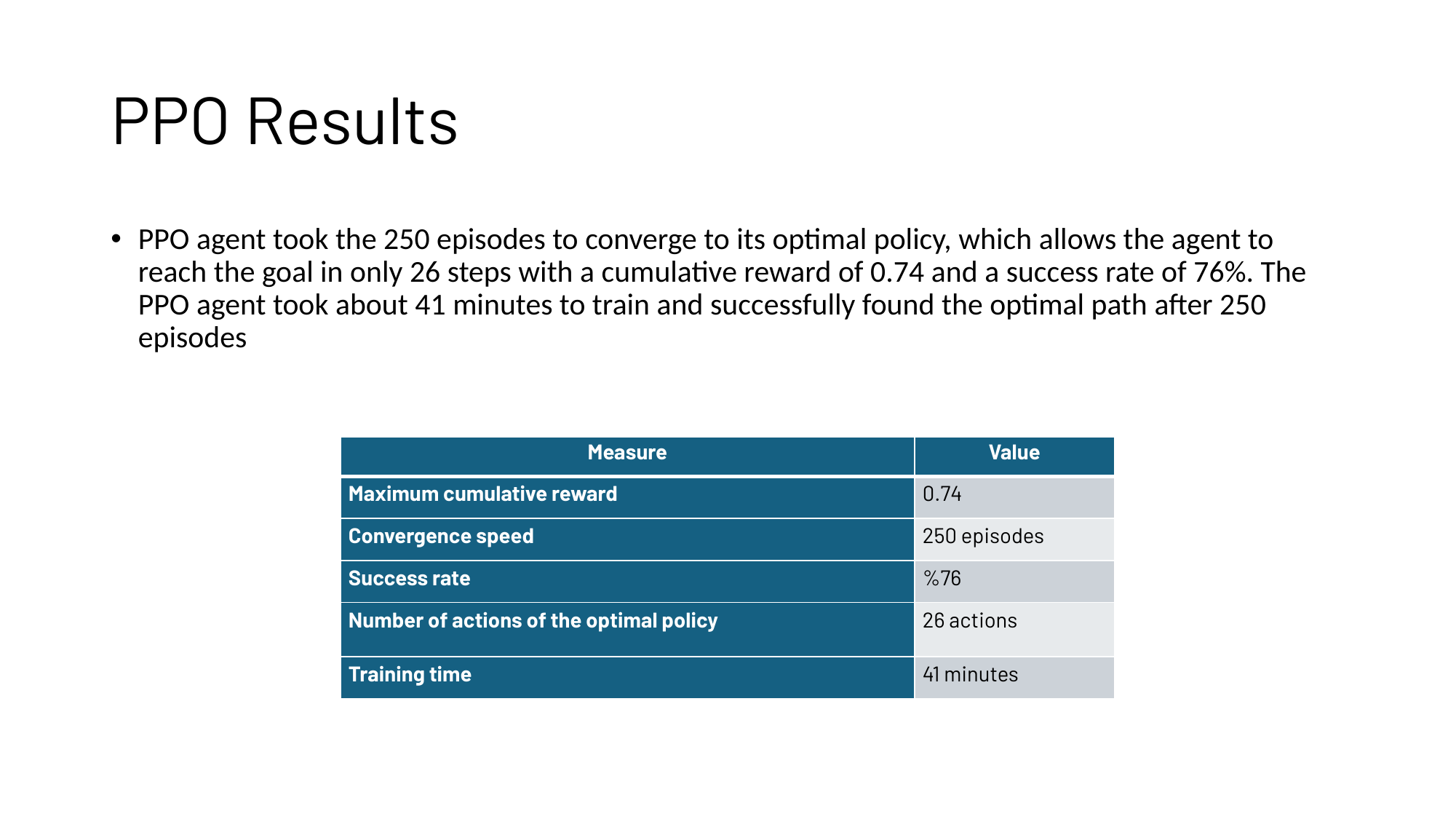

# PPO Results
PPO agent took the 250 episodes to converge to its optimal policy, which allows the agent to reach the goal in only 26 steps with a cumulative reward of 0.74 and a success rate of 76%. The PPO agent took about 41 minutes to train and successfully found the optimal path after 250 episodes

| Measure | Value |
| --- | --- |
| Maximum cumulative reward | 0.74 |
| Convergence speed | 250 episodes |
| Success rate | %76 |
| Number of actions of the optimal policy | 26 actions |
| Training time | 41 minutes |